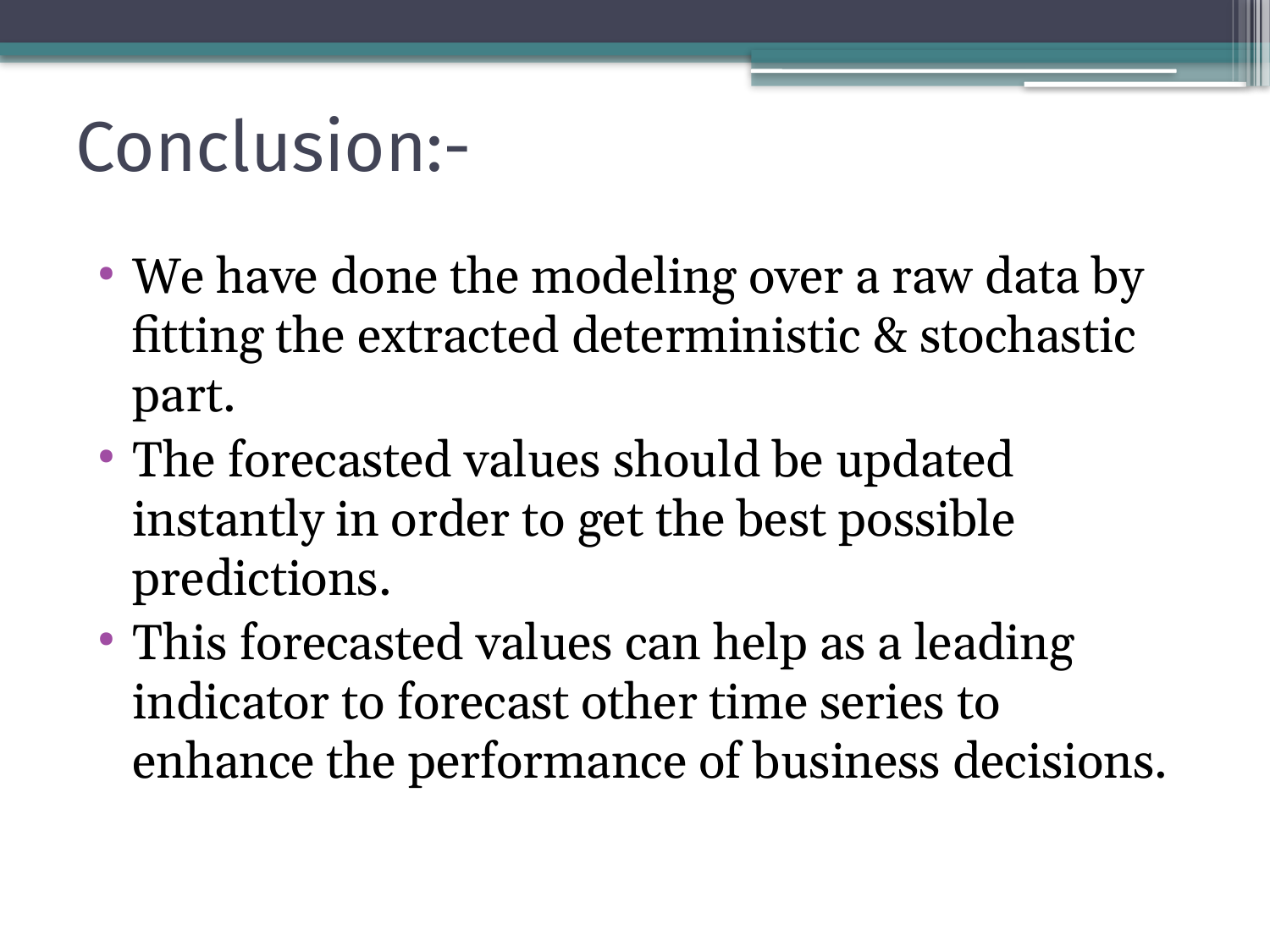

# Conclusion:-
We have done the modeling over a raw data by fitting the extracted deterministic & stochastic part.
The forecasted values should be updated instantly in order to get the best possible predictions.
This forecasted values can help as a leading indicator to forecast other time series to enhance the performance of business decisions.